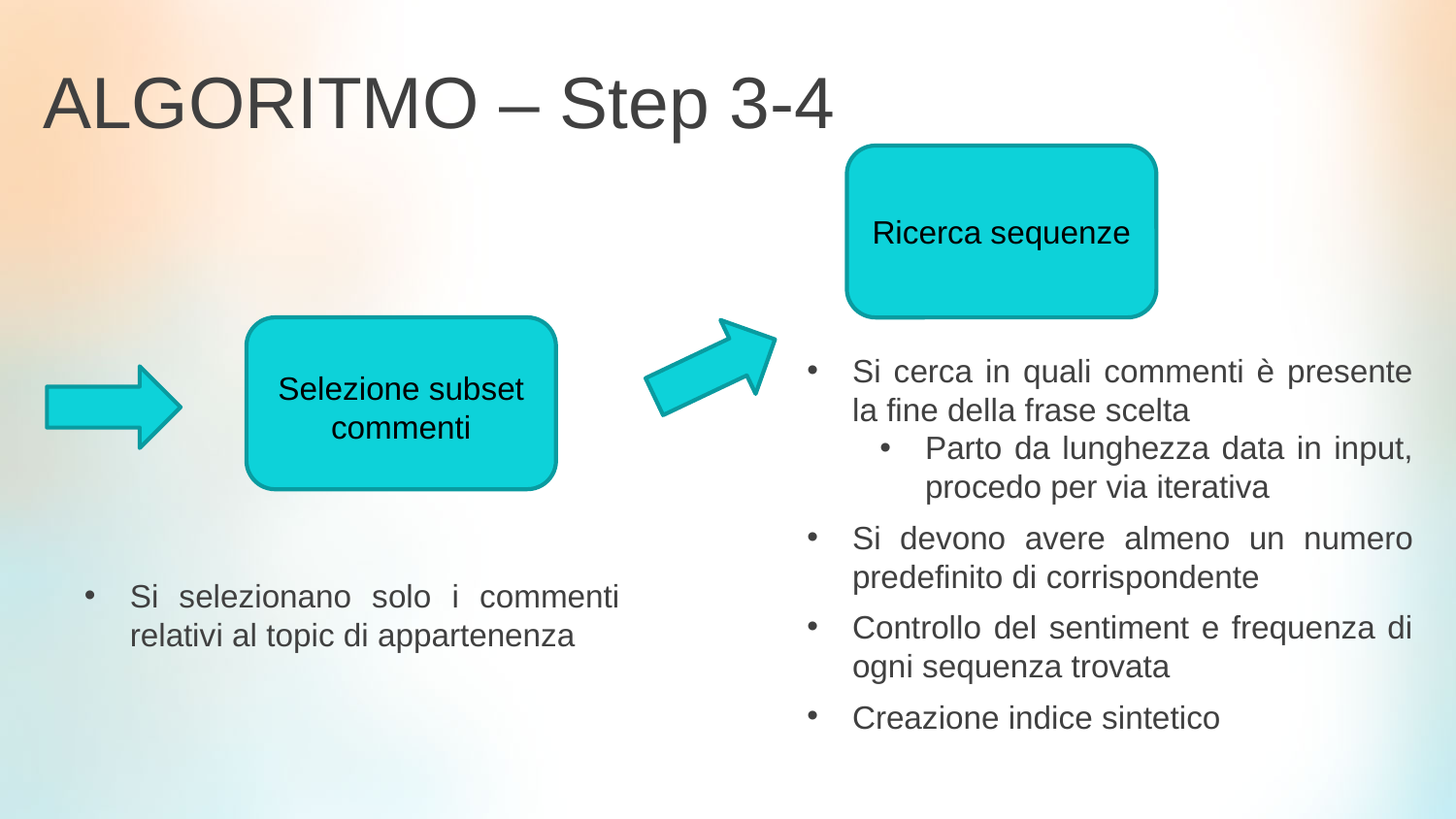

ALGORITMO – Step 3-4

Ricerca sequenze

Si cerca in quali commenti è presente la fine della frase scelta
Parto da lunghezza data in input, procedo per via iterativa

Si devono avere almeno un numero predefinito di corrispondente

Controllo del sentiment e frequenza di ogni sequenza trovata

Creazione indice sintetico
Selezione subset commenti

Si selezionano solo i commenti relativi al topic di appartenenza